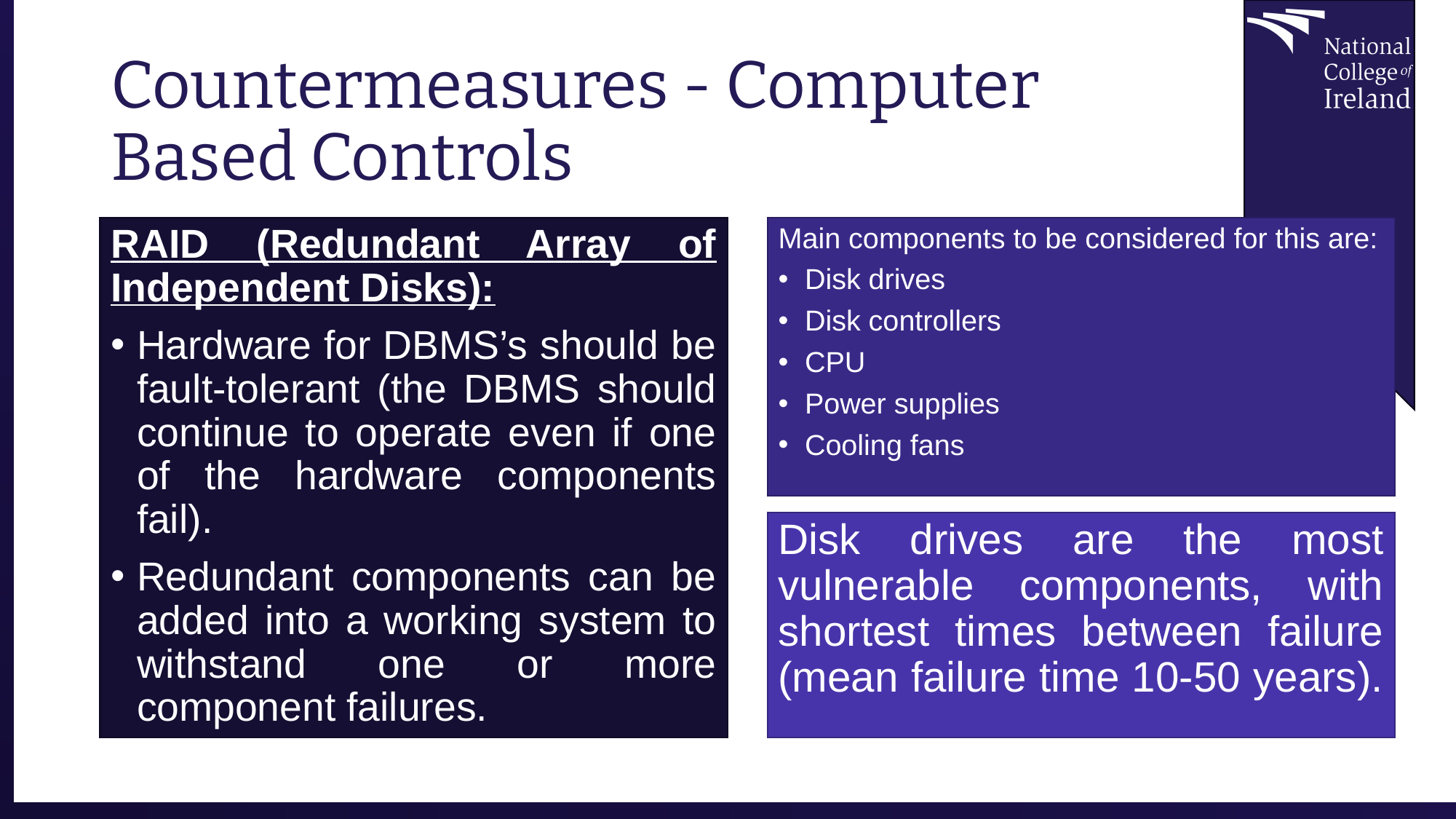

# Countermeasures - Computer Based Controls
RAID (Redundant Array of Independent Disks):
Hardware for DBMS’s should be fault-tolerant (the DBMS should continue to operate even if one of the hardware components fail).
Redundant components can be added into a working system to withstand one or more component failures.
Main components to be considered for this are:
Disk drives
Disk controllers
CPU
Power supplies
Cooling fans

Disk drives are the most vulnerable components, with shortest times between failure (mean failure time 10-50 years).